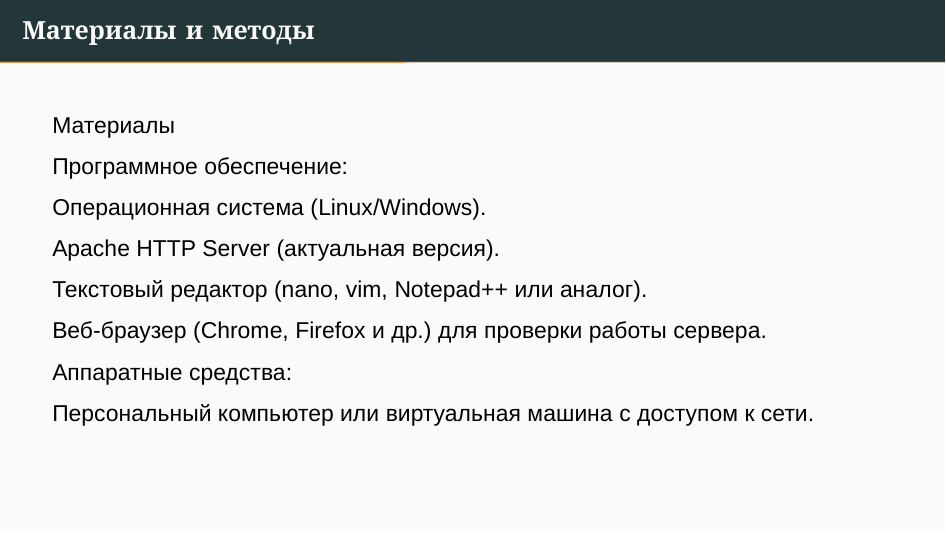

# Материалы и методы

Материалы
Программное обеспечение:
Операционная система (Linux/Windows).
Apache HTTP Server (актуальная версия).
Текстовый редактор (nano, vim, Notepad++ или аналог).
Веб-браузер (Chrome, Firefox и др.) для проверки работы сервера.
Аппаратные средства:
Персональный компьютер или виртуальная машина с доступом к сети.